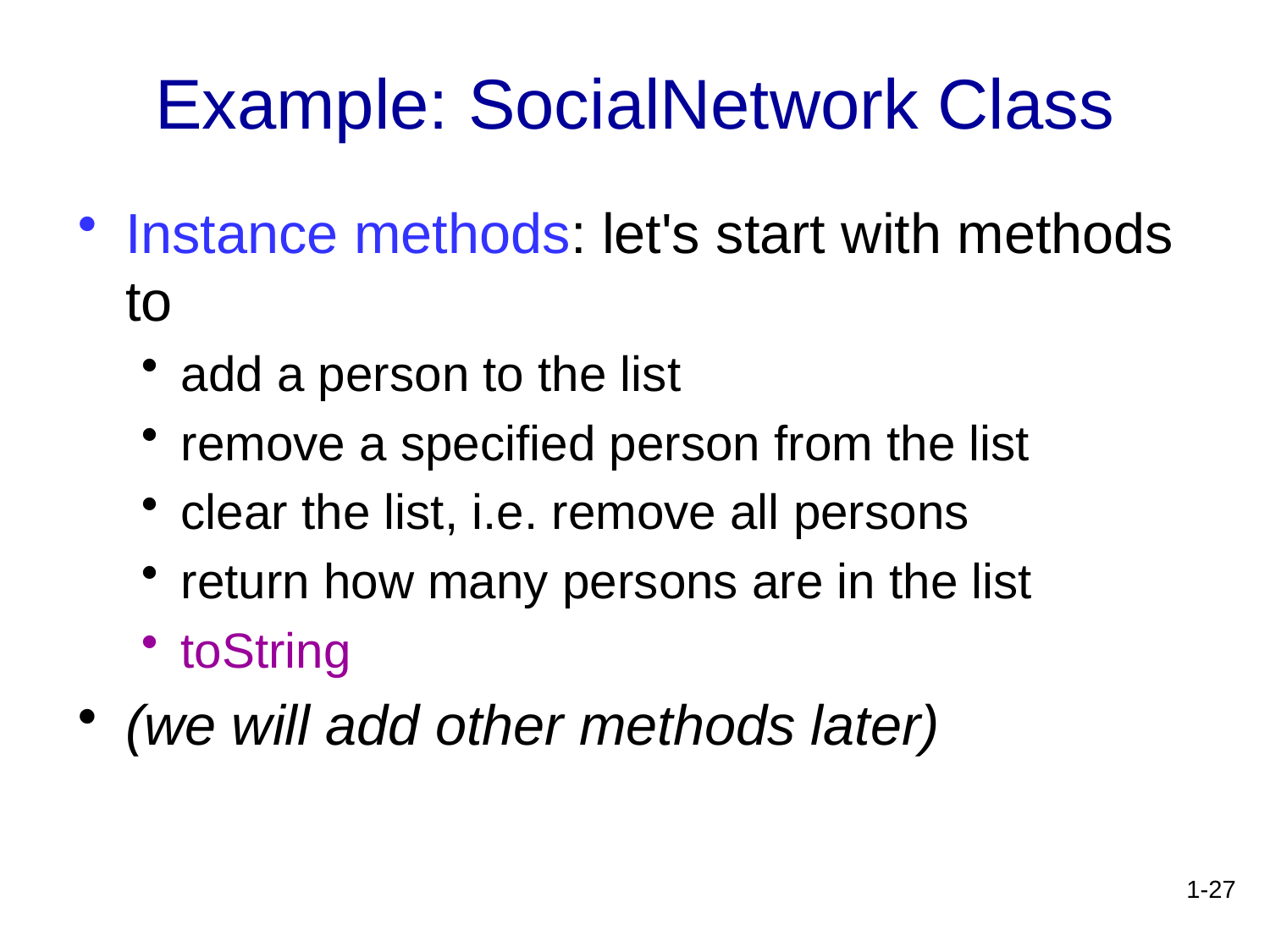

# Example: SocialNetwork Class
Instance methods: let's start with methods to
add a person to the list
remove a specified person from the list
clear the list, i.e. remove all persons
return how many persons are in the list
toString
(we will add other methods later)

1-27